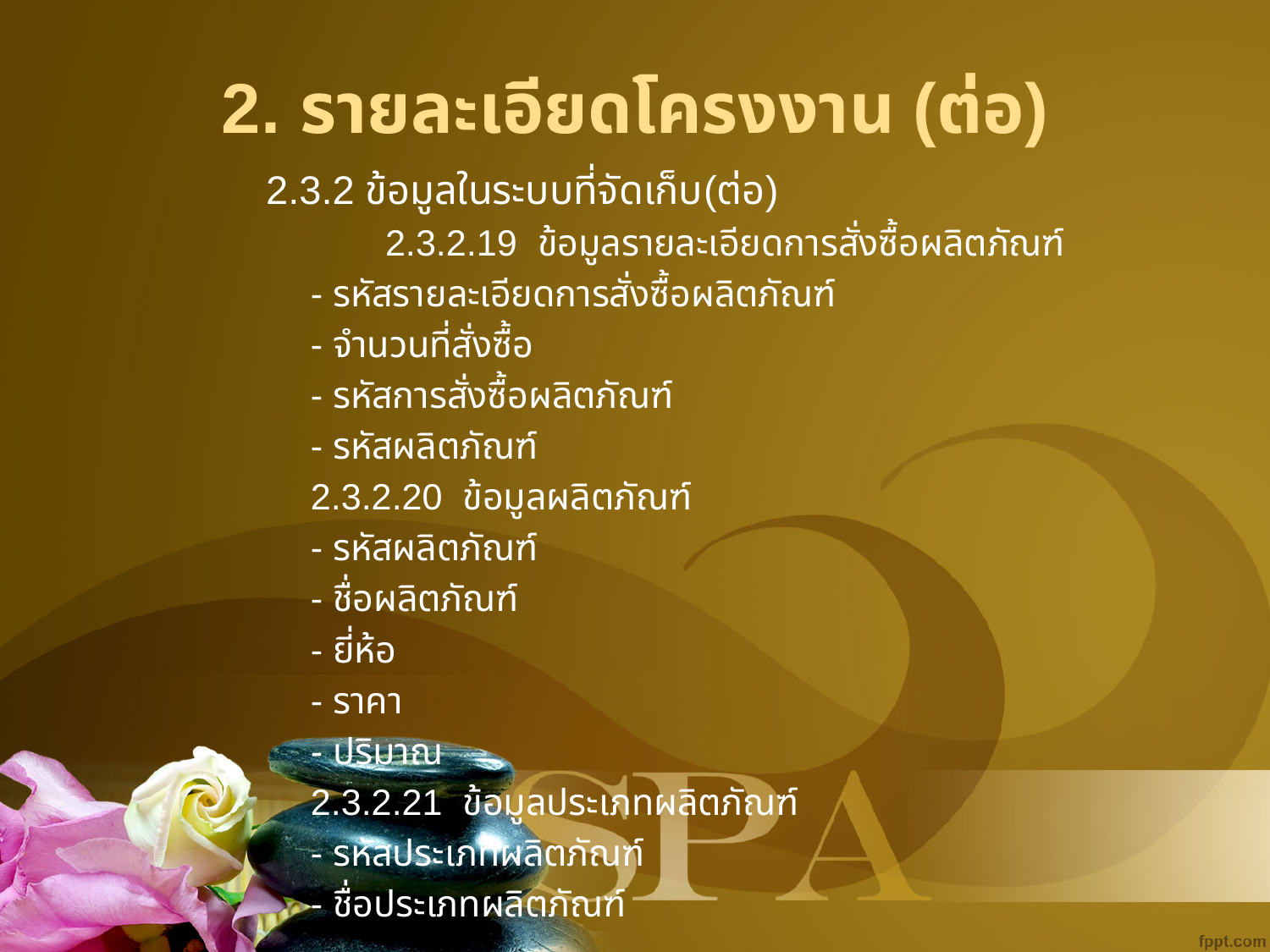

# 2. รายละเอียดโครงงาน (ต่อ)
2.3.2 ข้อมูลในระบบที่จัดเก็บ(ต่อ)
	2.3.2.19  ข้อมูลรายละเอียดการสั่งซื้อผลิตภัณฑ์
			- รหัสรายละเอียดการสั่งซื้อผลิตภัณฑ์
			- จำนวนที่สั่งซื้อ
			- รหัสการสั่งซื้อผลิตภัณฑ์
			- รหัสผลิตภัณฑ์
		2.3.2.20  ข้อมูลผลิตภัณฑ์
			- รหัสผลิตภัณฑ์
			- ชื่อผลิตภัณฑ์
			- ยี่ห้อ
			- ราคา
			- ปริมาณ
		2.3.2.21  ข้อมูลประเภทผลิตภัณฑ์
			- รหัสประเภทผลิตภัณฑ์
			- ชื่อประเภทผลิตภัณฑ์